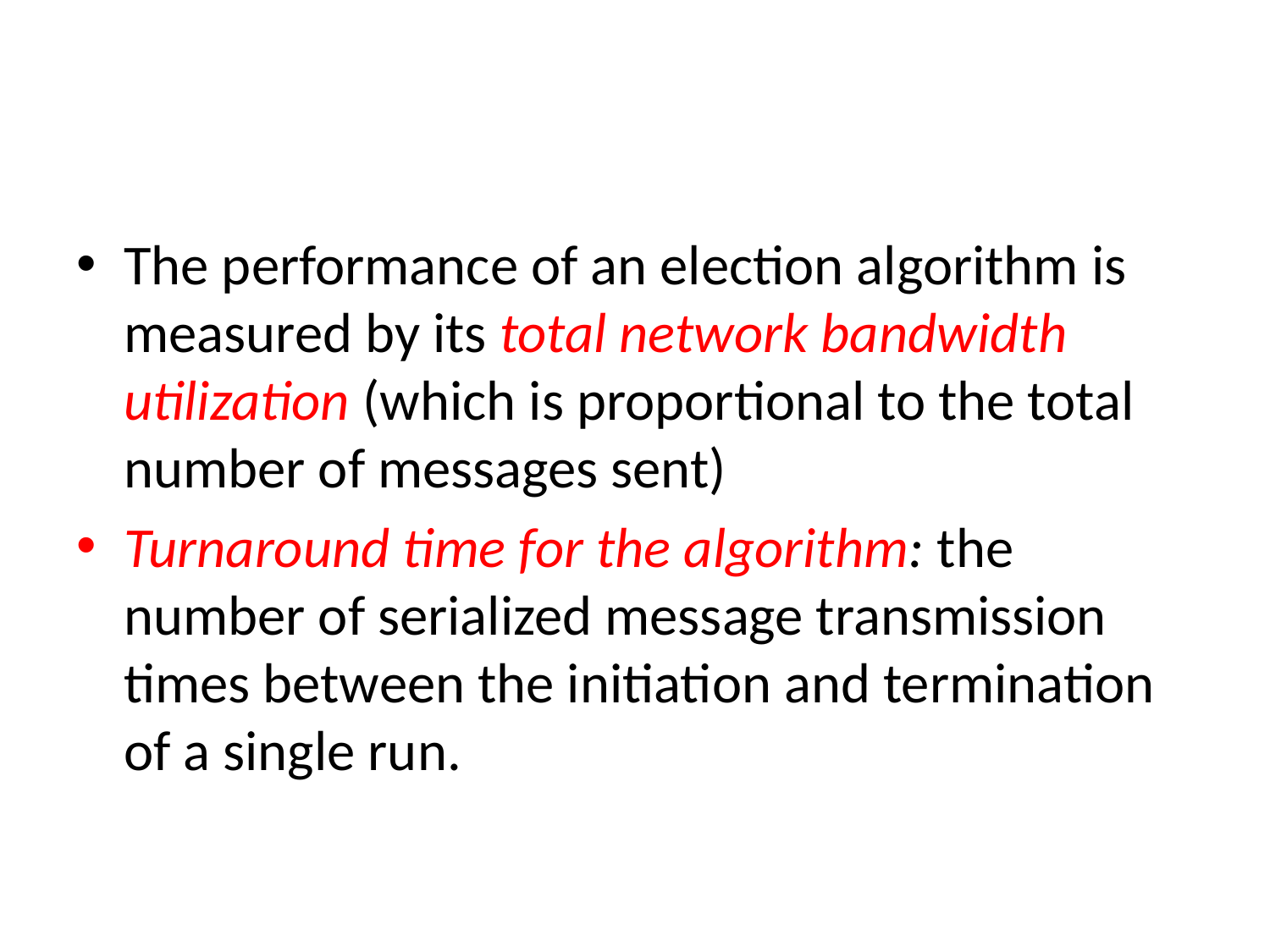

#
The performance of an election algorithm is measured by its total network bandwidth utilization (which is proportional to the total number of messages sent)
Turnaround time for the algorithm: the number of serialized message transmission times between the initiation and termination of a single run.